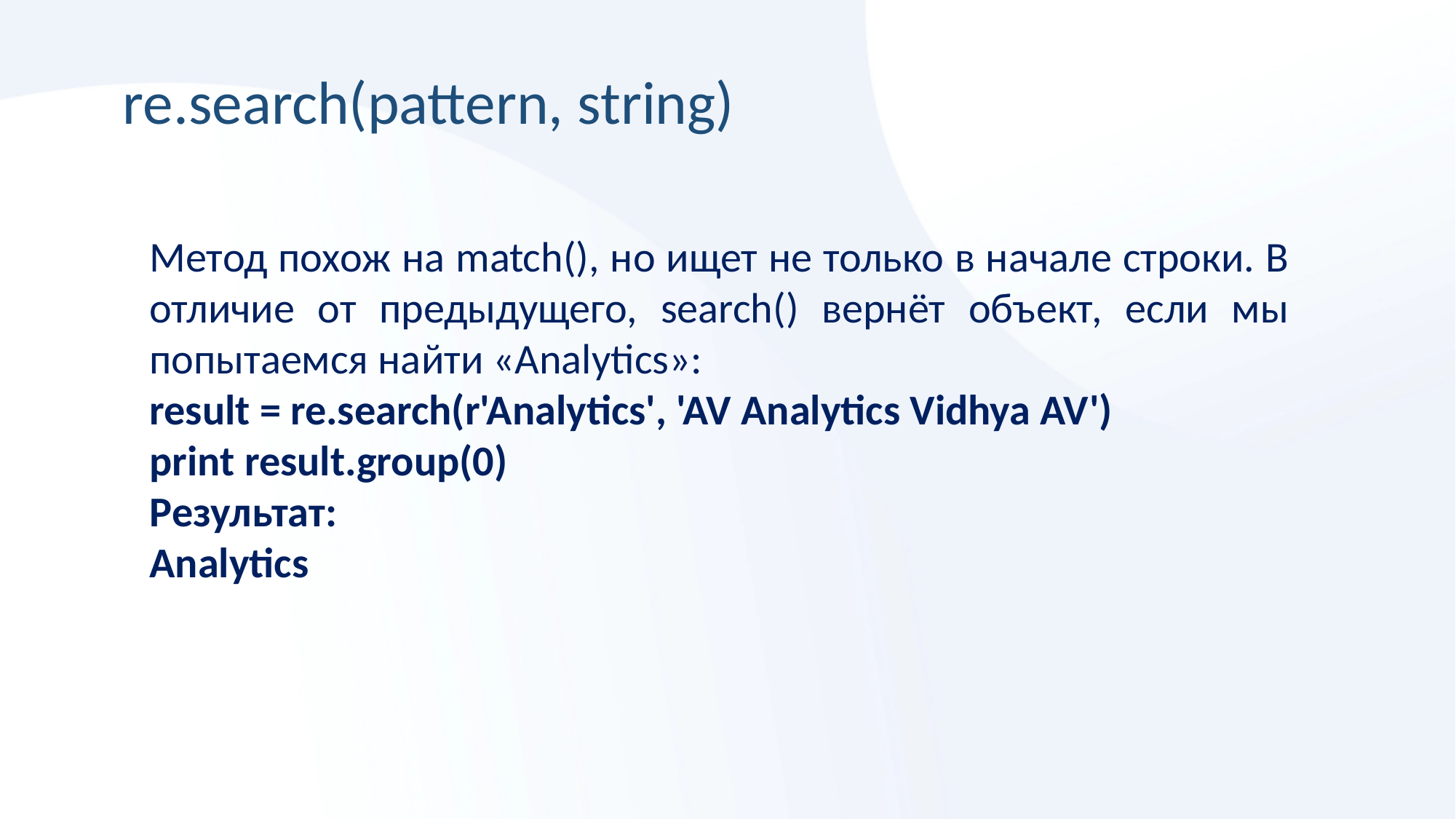

re.search(pattern, string)
Метод похож на match(), но ищет не только в начале строки. В отличие от предыдущего, search() вернёт объект, если мы попытаемся найти «Analytics»:
result = re.search(r'Analytics', 'AV Analytics Vidhya AV')
print result.group(0)
Результат:
Analytics